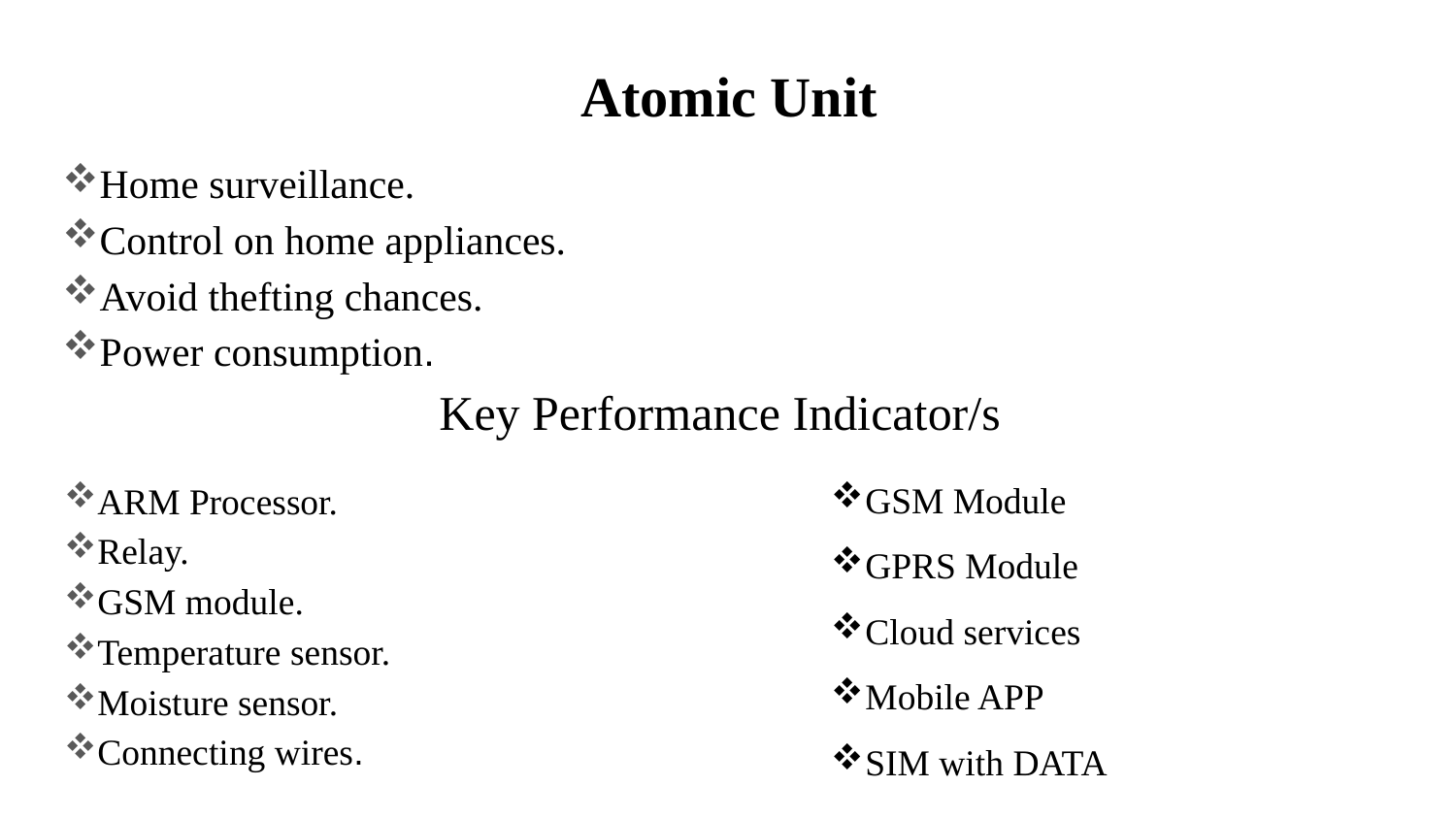

# Atomic Unit
Home surveillance.
Control on home appliances.
Avoid thefting chances.
Power consumption.
Key Performance Indicator/s
GSM Module
GPRS Module
Cloud services
Mobile APP
SIM with DATA
ARM Processor.
Relay.
GSM module.
Temperature sensor.
Moisture sensor.
Connecting wires.